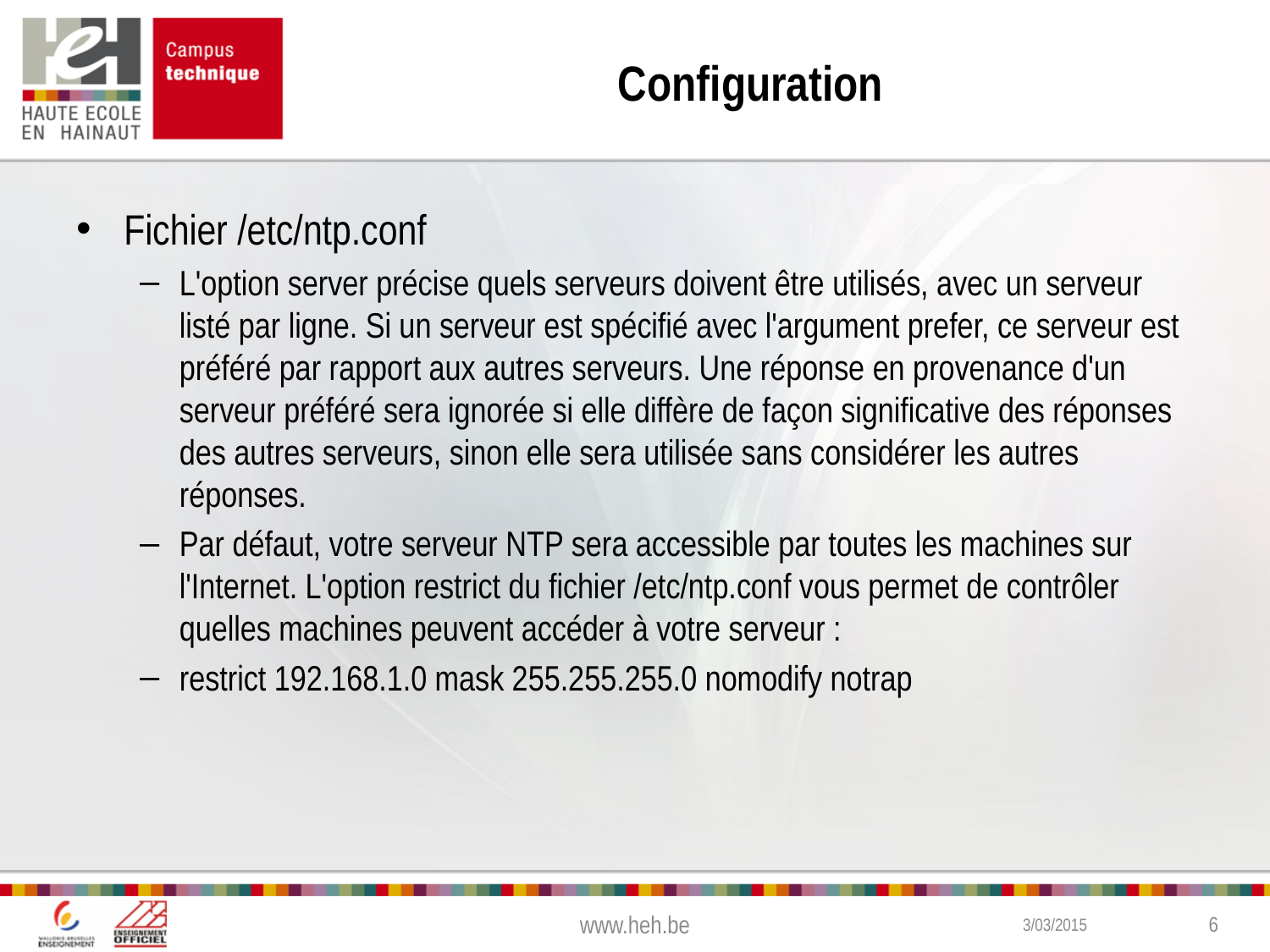

# Configuration
Fichier /etc/ntp.conf
L'option server précise quels serveurs doivent être utilisés, avec un serveur listé par ligne. Si un serveur est spécifié avec l'argument prefer, ce serveur est préféré par rapport aux autres serveurs. Une réponse en provenance d'un serveur préféré sera ignorée si elle diffère de façon significative des réponses des autres serveurs, sinon elle sera utilisée sans considérer les autres réponses.
Par défaut, votre serveur NTP sera accessible par toutes les machines sur l'Internet. L'option restrict du fichier /etc/ntp.conf vous permet de contrôler quelles machines peuvent accéder à votre serveur :
restrict 192.168.1.0 mask 255.255.255.0 nomodify notrap

www.heh.be
3/03/2015
6